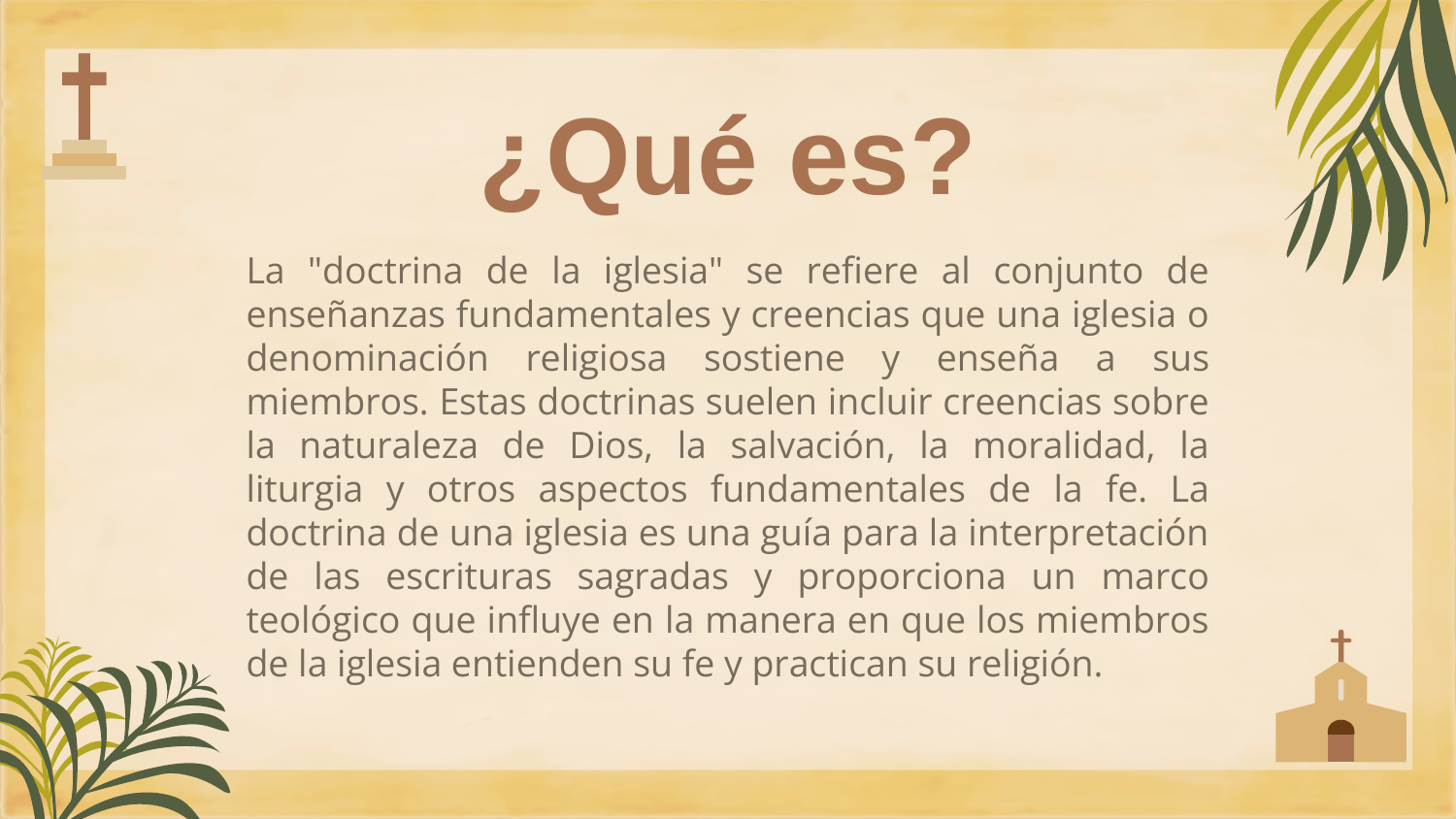

# ¿Qué es?
La "doctrina de la iglesia" se refiere al conjunto de enseñanzas fundamentales y creencias que una iglesia o denominación religiosa sostiene y enseña a sus miembros. Estas doctrinas suelen incluir creencias sobre la naturaleza de Dios, la salvación, la moralidad, la liturgia y otros aspectos fundamentales de la fe. La doctrina de una iglesia es una guía para la interpretación de las escrituras sagradas y proporciona un marco teológico que influye en la manera en que los miembros de la iglesia entienden su fe y practican su religión.